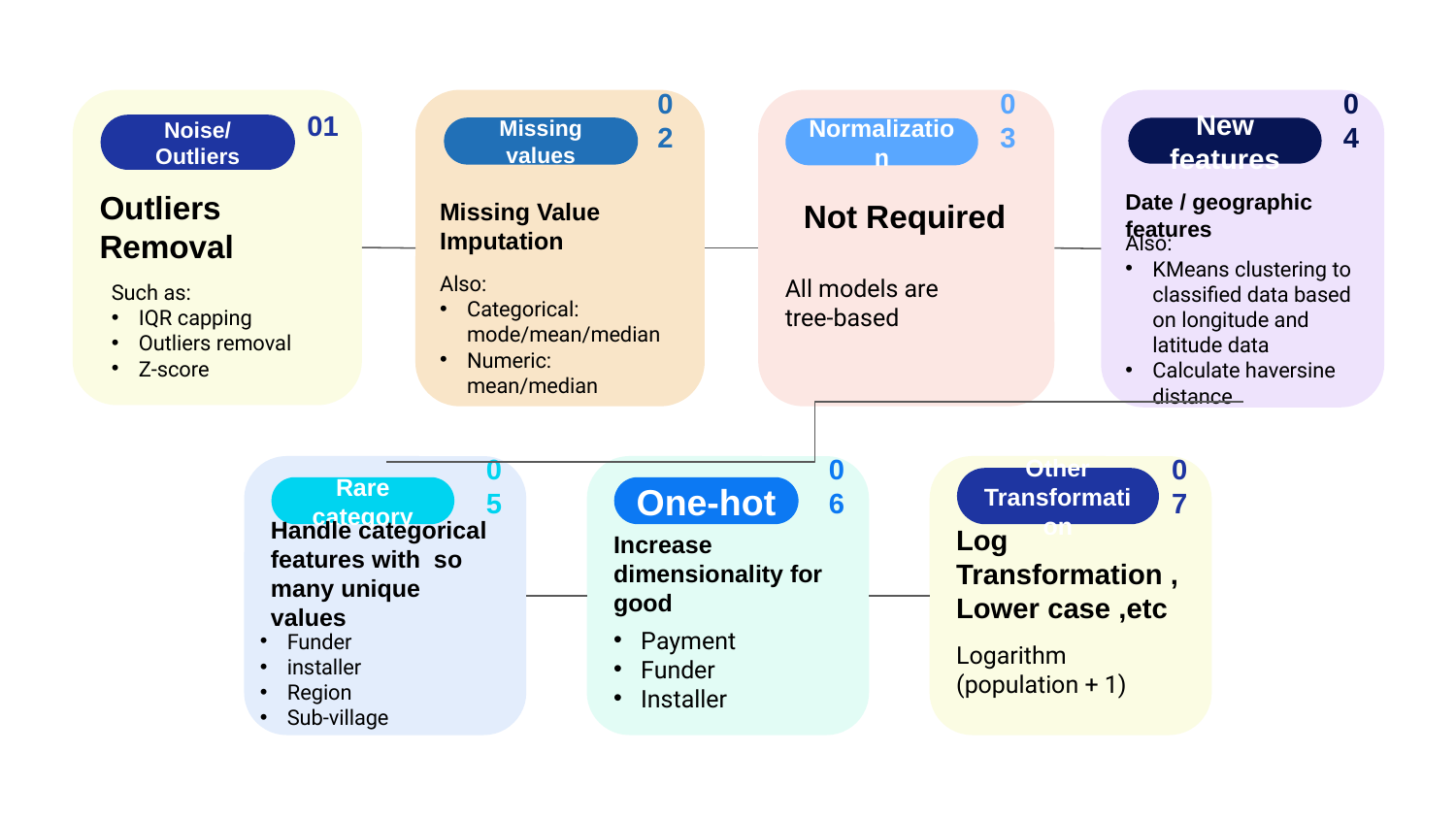

01
Noise/Outliers
Outliers Removal

Such as:
IQR capping
Outliers removal
Z-score

02
Missing values
Missing Value Imputation
Also:
Categorical: mode/mean/median
Numeric: mean/median

03
Normalization
Not Required
All models are tree-based

04
New features
Date / geographic features
Also:
KMeans clustering to classified data based on longitude and latitude data
Calculate haversine distance

05
Rare category
Handle categorical features with  so many unique values

06
One-hot
Increase dimensionality for good
Payment
Funder
Installer

07
Other Transformation
Log Transformation , Lower case ,etc
Logarithm (population + 1)
Funder
installer
Region
Sub-village